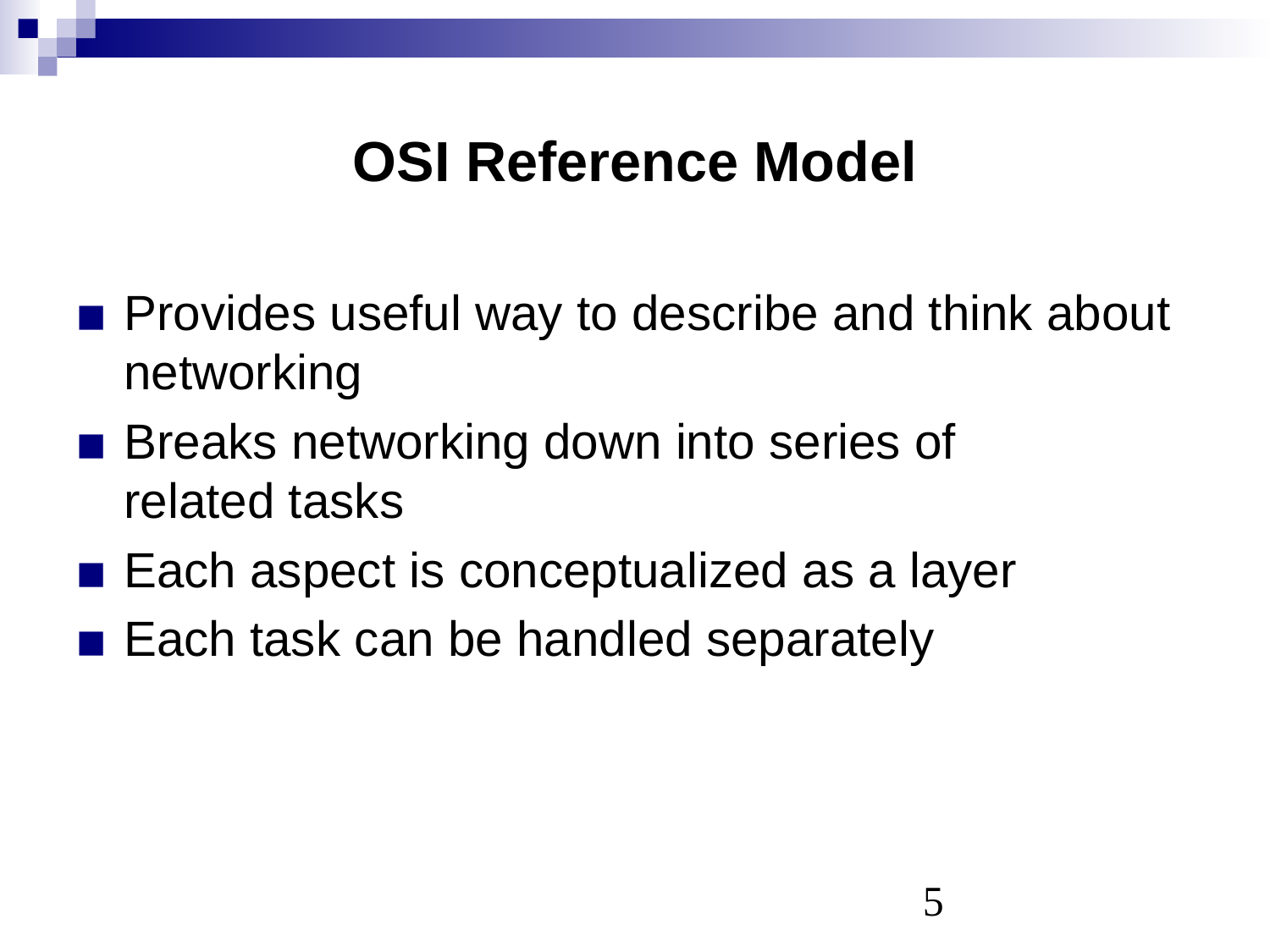

# OSI Reference Model
Provides useful way to describe and think about networking
Breaks networking down into series of
related tasks
Each aspect is conceptualized as a layer
Each task can be handled separately

5